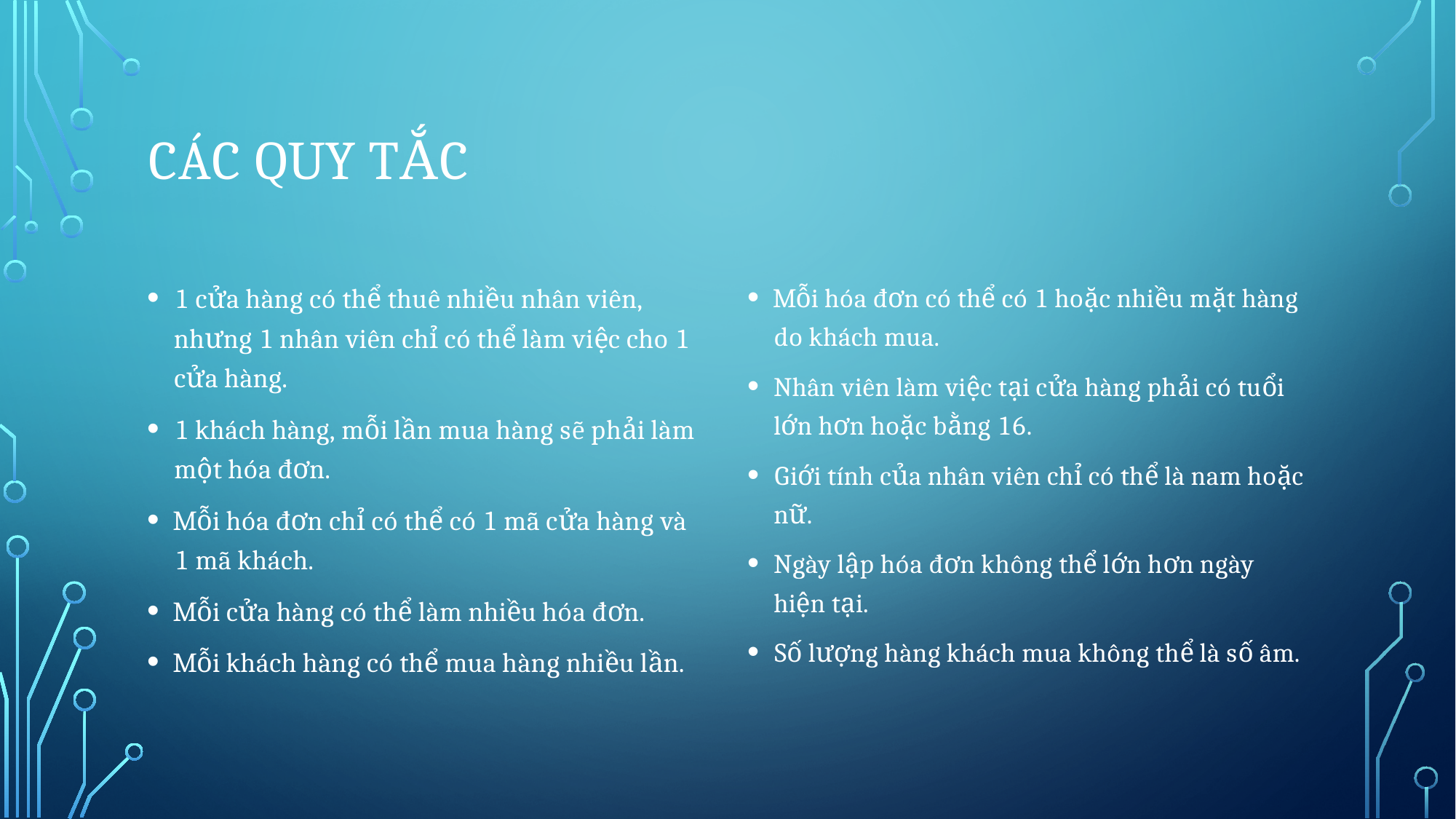

# Các quy tắc
1 cửa hàng có thể thuê nhiều nhân viên, nhưng 1 nhân viên chỉ có thể làm việc cho 1 cửa hàng.
1 khách hàng, mỗi lần mua hàng sẽ phải làm một hóa đơn.
Mỗi hóa đơn chỉ có thể có 1 mã cửa hàng và 1 mã khách.
Mỗi cửa hàng có thể làm nhiều hóa đơn.
Mỗi khách hàng có thể mua hàng nhiều lần.
Mỗi hóa đơn có thể có 1 hoặc nhiều mặt hàng do khách mua.
Nhân viên làm việc tại cửa hàng phải có tuổi lớn hơn hoặc bằng 16.
Giới tính của nhân viên chỉ có thể là nam hoặc nữ.
Ngày lập hóa đơn không thể lớn hơn ngày hiện tại.
Số lượng hàng khách mua không thể là số âm.